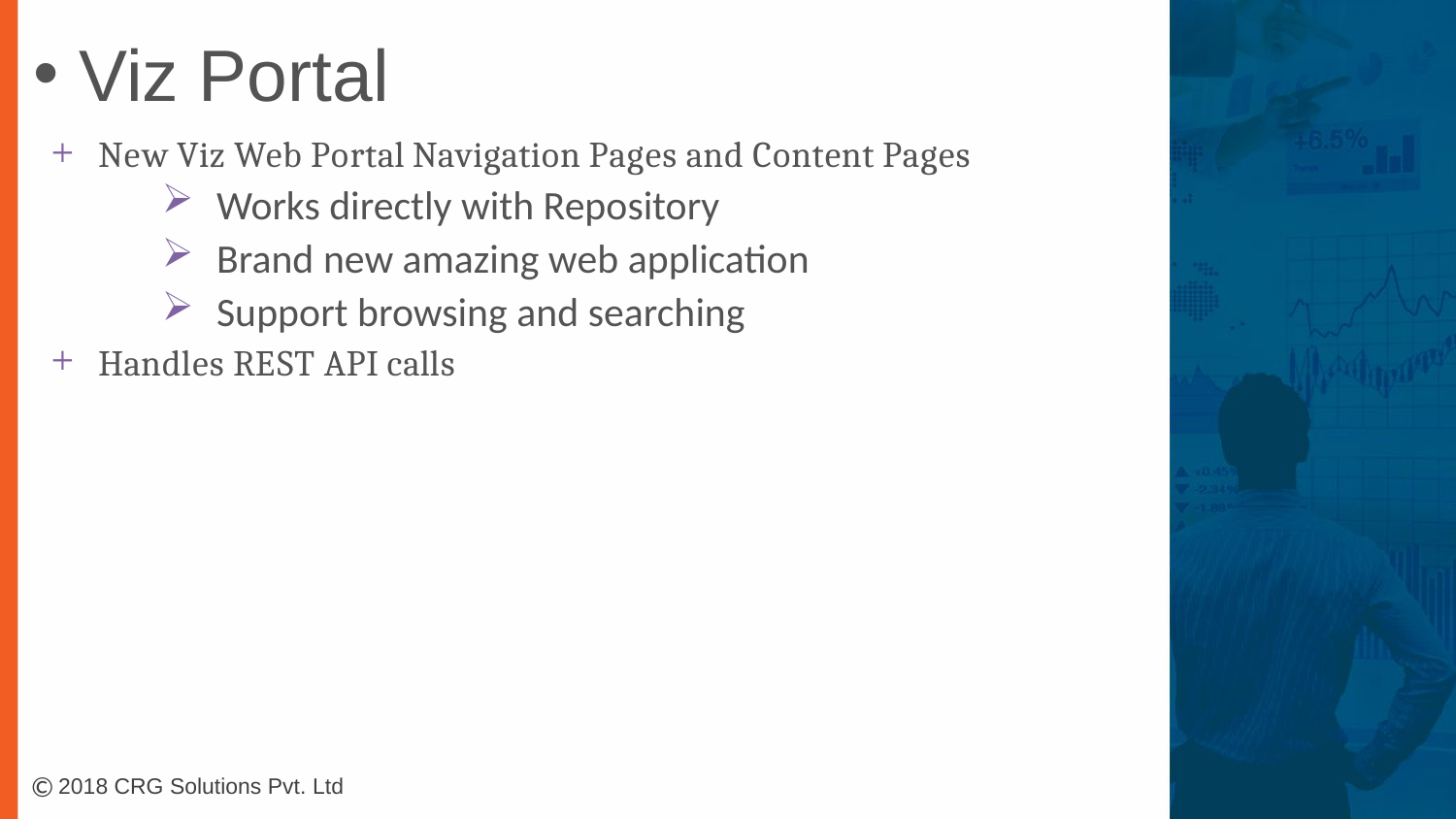

Viz Portal
New Viz Web Portal Navigation Pages and Content Pages
Works directly with Repository
Brand new amazing web application
Support browsing and searching
Handles REST API calls

©
2018 CRG Solutions Pvt. Ltd